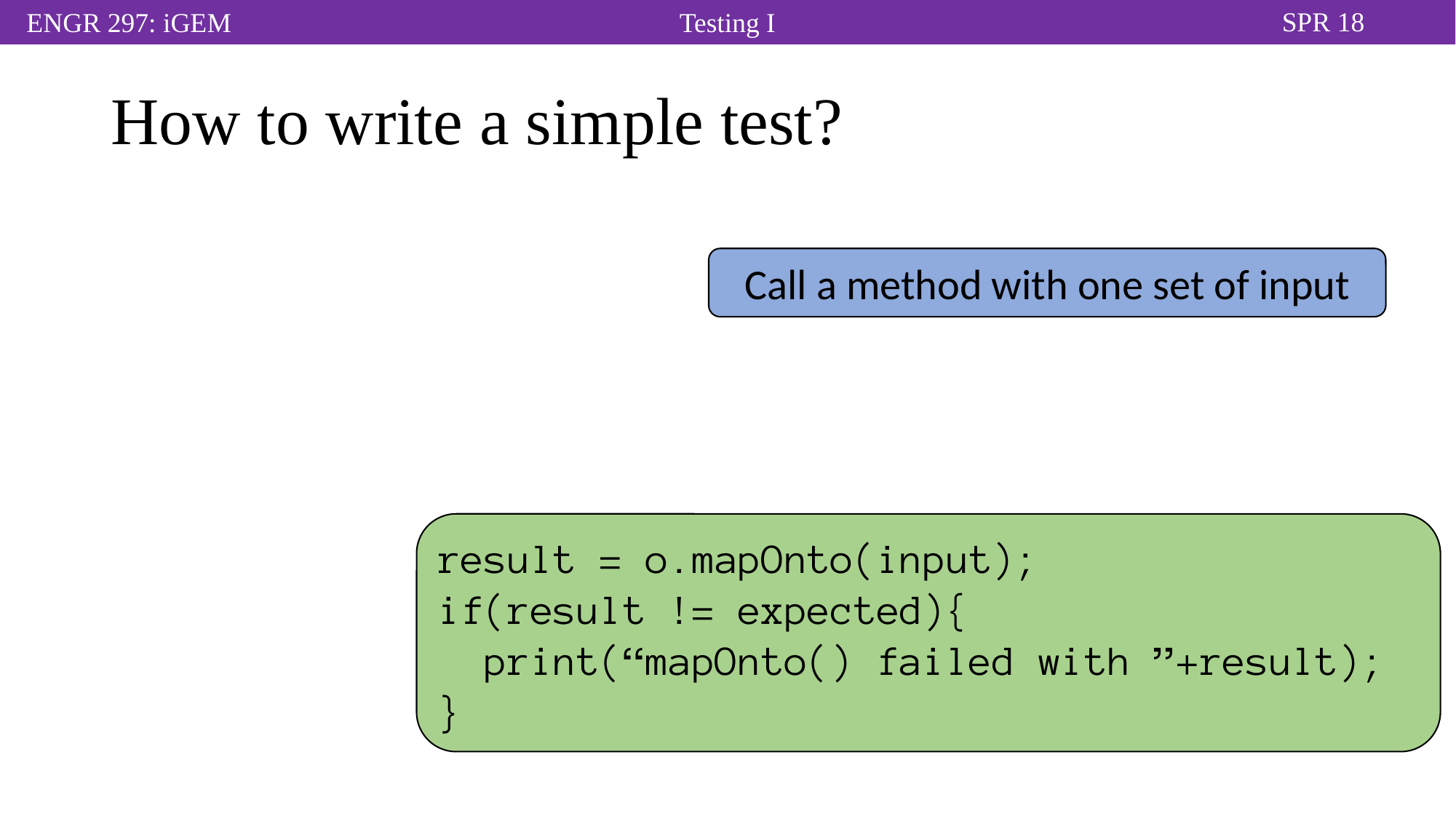

# How to write a simple test?

Call a method with one set of input
result = o.mapOnto(input);
if(result != expected){
  print(“mapOnto() failed with ”+result);
}